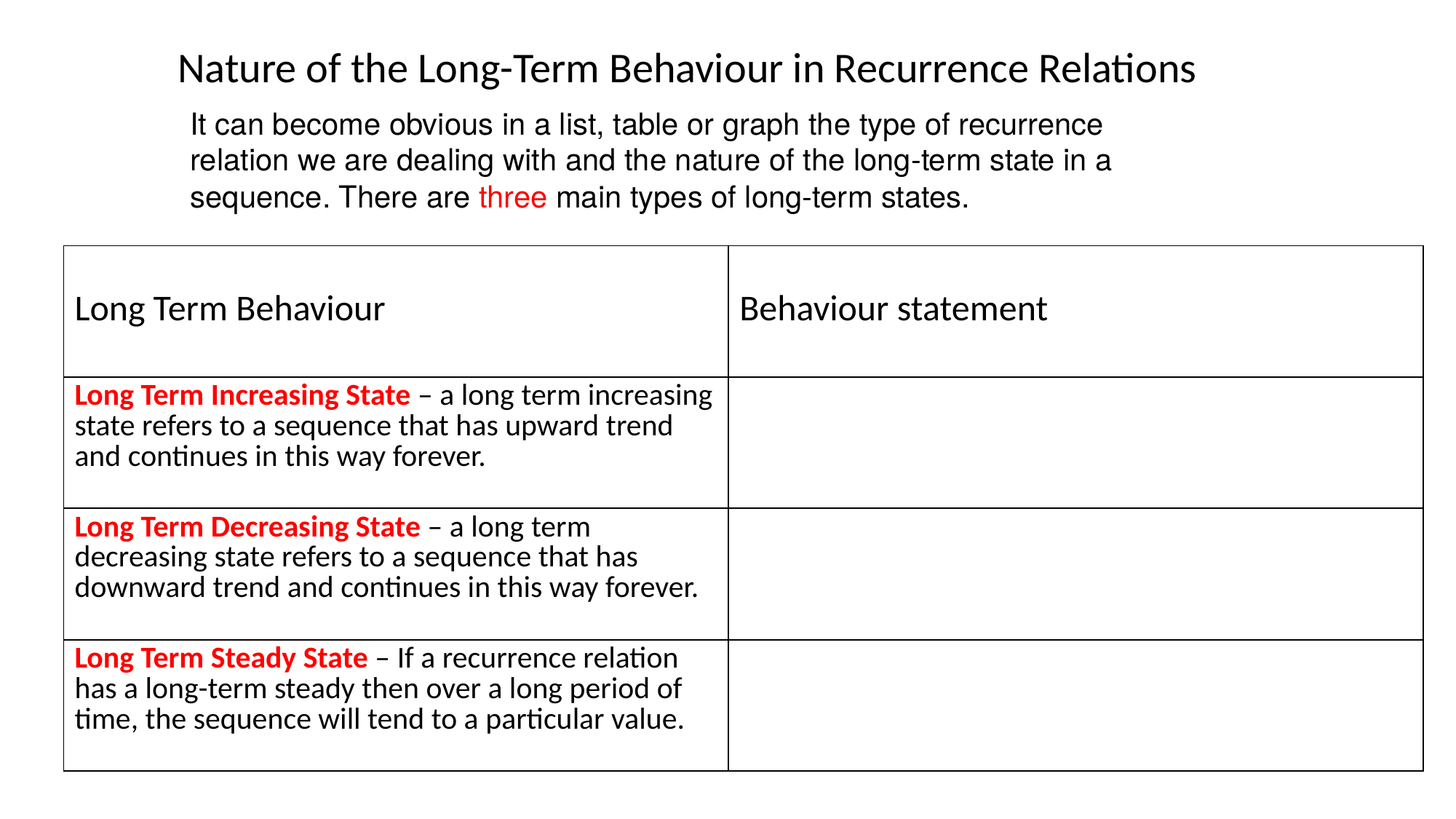

# Nature of the Long-Term Behaviour in Recurrence Relations
It can become obvious in a list, table or graph the type of recurrence relation we are dealing with and the nature of the long-term state in a sequence. There are three main types of long-term states.
| Long Term Behaviour | Behaviour statement |
| --- | --- |
| Long Term Increasing State – a long term increasing state refers to a sequence that has upward trend and continues in this way forever. |  |
| Long Term Decreasing State – a long term decreasing state refers to a sequence that has downward trend and continues in this way forever. |  |
| Long Term Steady State – If a recurrence relation has a long-term steady then over a long period of time, the sequence will tend to a particular value. |  |